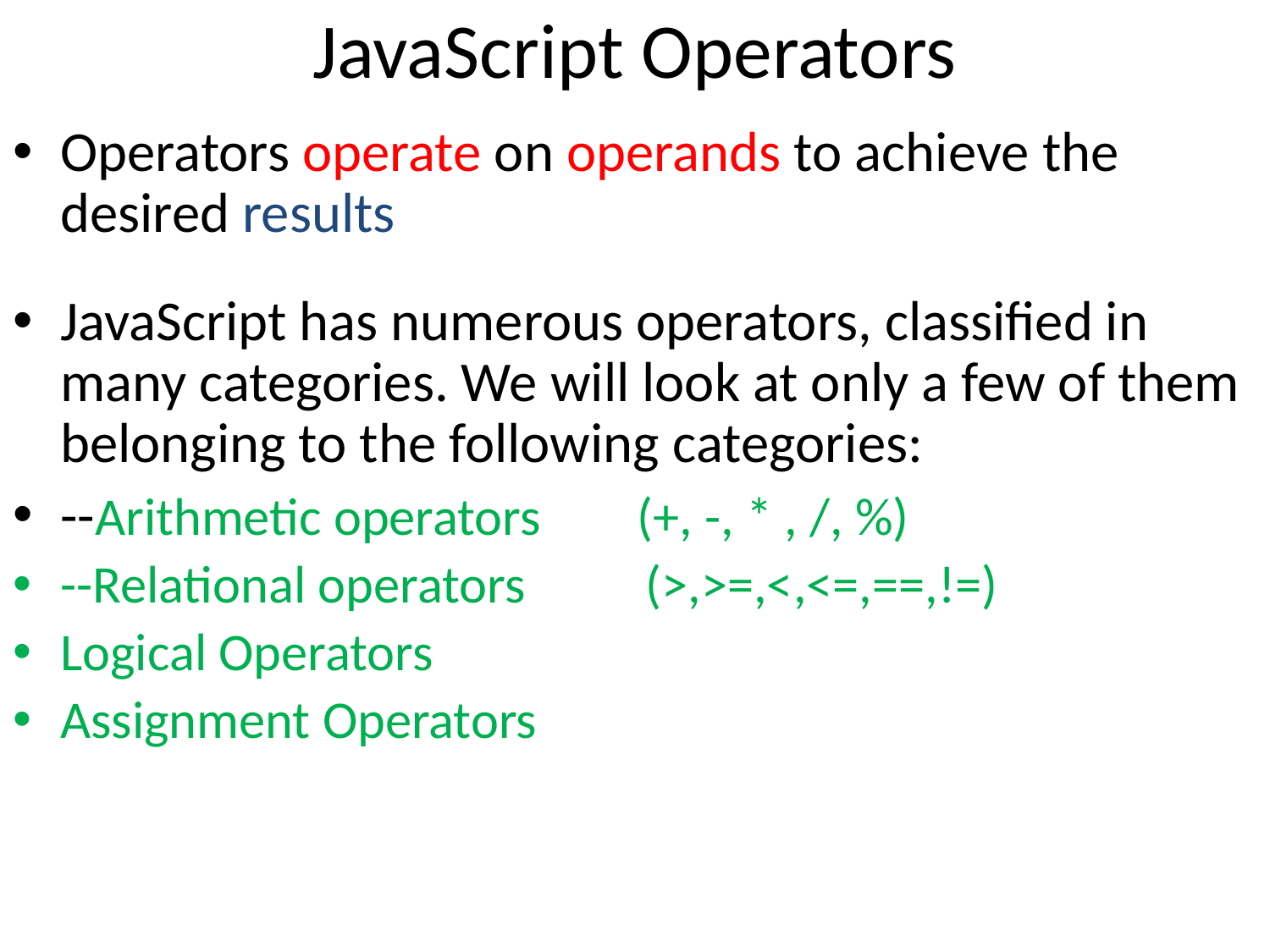

# JavaScript Operators
Operators operate on operands to achieve the desired results

JavaScript has numerous operators, classified in many categories. We will look at only a few of them belonging to the following categories:
--Arithmetic operators        (+, -, * , /, %)
--Relational operators          (>,>=,<,<=,==,!=)
Logical Operators
Assignment Operators

14